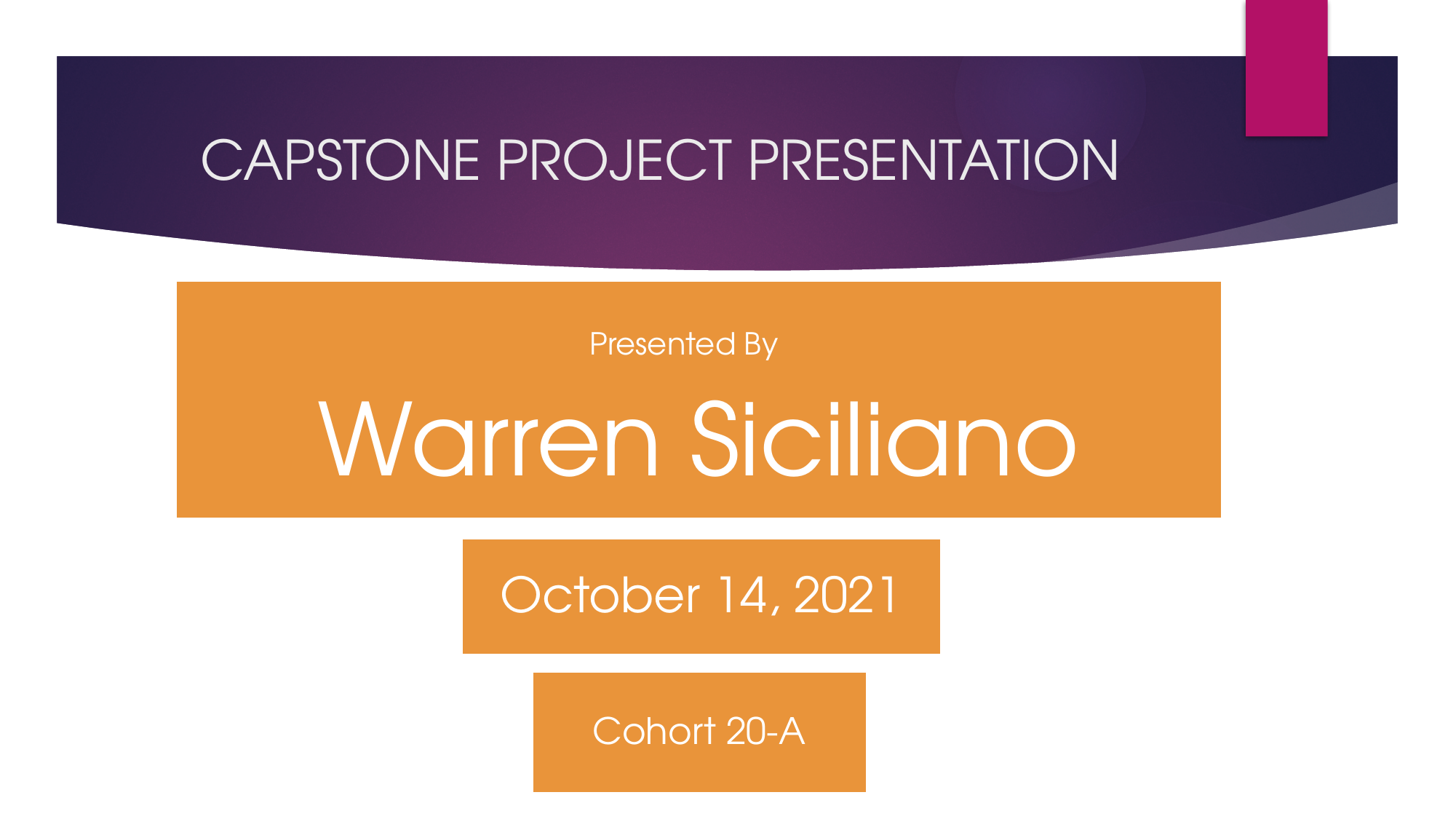

# CAPSTONE PROJECT PRESENTATION
Presented By
Warren Siciliano
Cohort 20-A
October 14, 2021